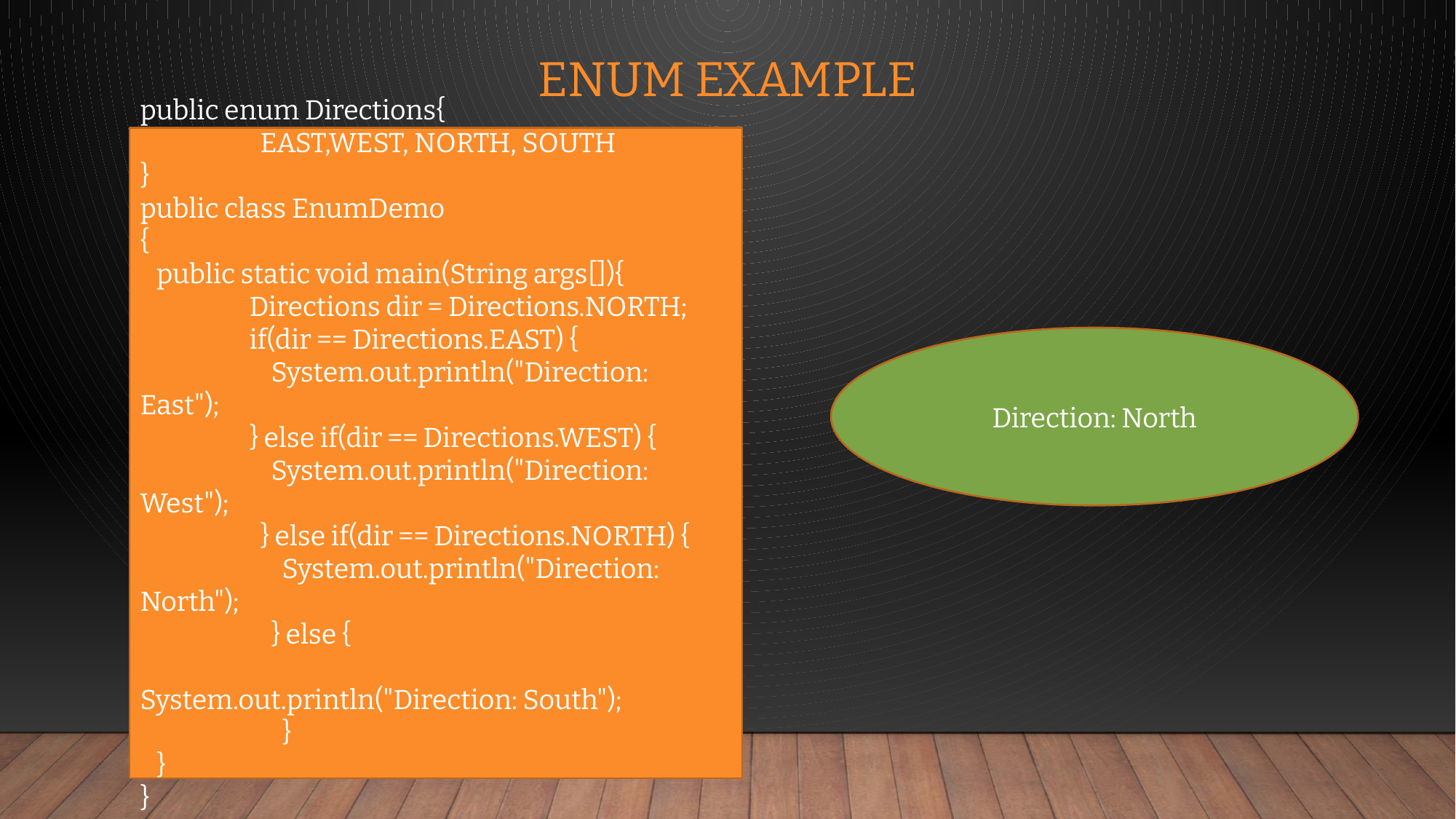

# ENUM example
public enum Directions{
	  EAST,WEST, NORTH, SOUTH
}
public class EnumDemo
{
   public static void main(String args[]){
	Directions dir = Directions.NORTH;
	if(dir == Directions.EAST) {
	    System.out.println("Direction: East");
	} else if(dir == Directions.WEST) {
	    System.out.println("Direction: West");
	  } else if(dir == Directions.NORTH) {
	      System.out.println("Direction: North");
  	    } else {
		System.out.println("Direction: South");
	      }
   }
}
Direction: North